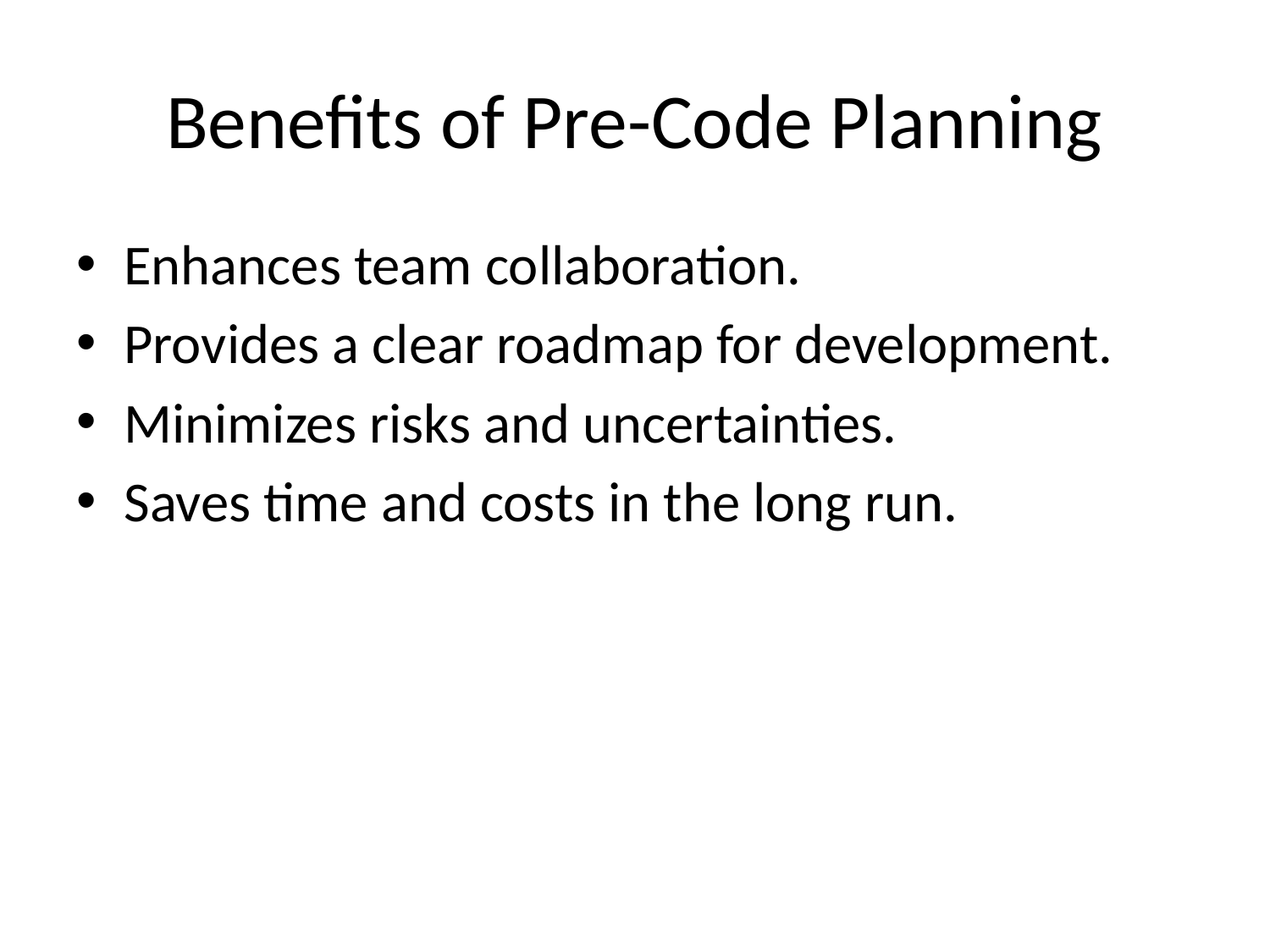

# Benefits of Pre-Code Planning
Enhances team collaboration.
Provides a clear roadmap for development.
Minimizes risks and uncertainties.
Saves time and costs in the long run.